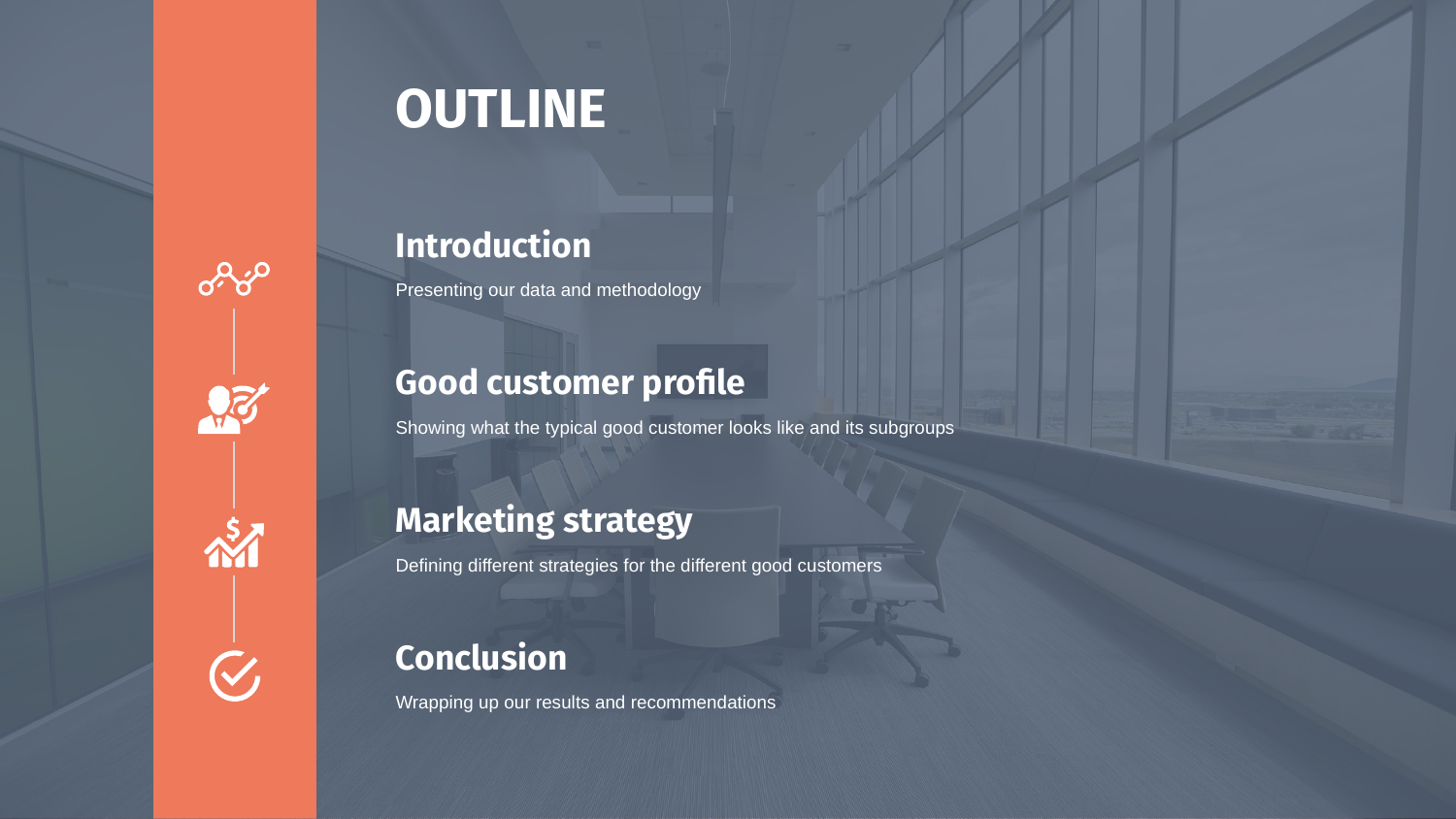

OUTLINE
Introduction
Presenting our data and methodology

Good customer profile
Showing what the typical good customer looks like and its subgroups

Marketing strategy
Defining different strategies for the different good customers

Conclusion
Wrapping up our results and recommendations